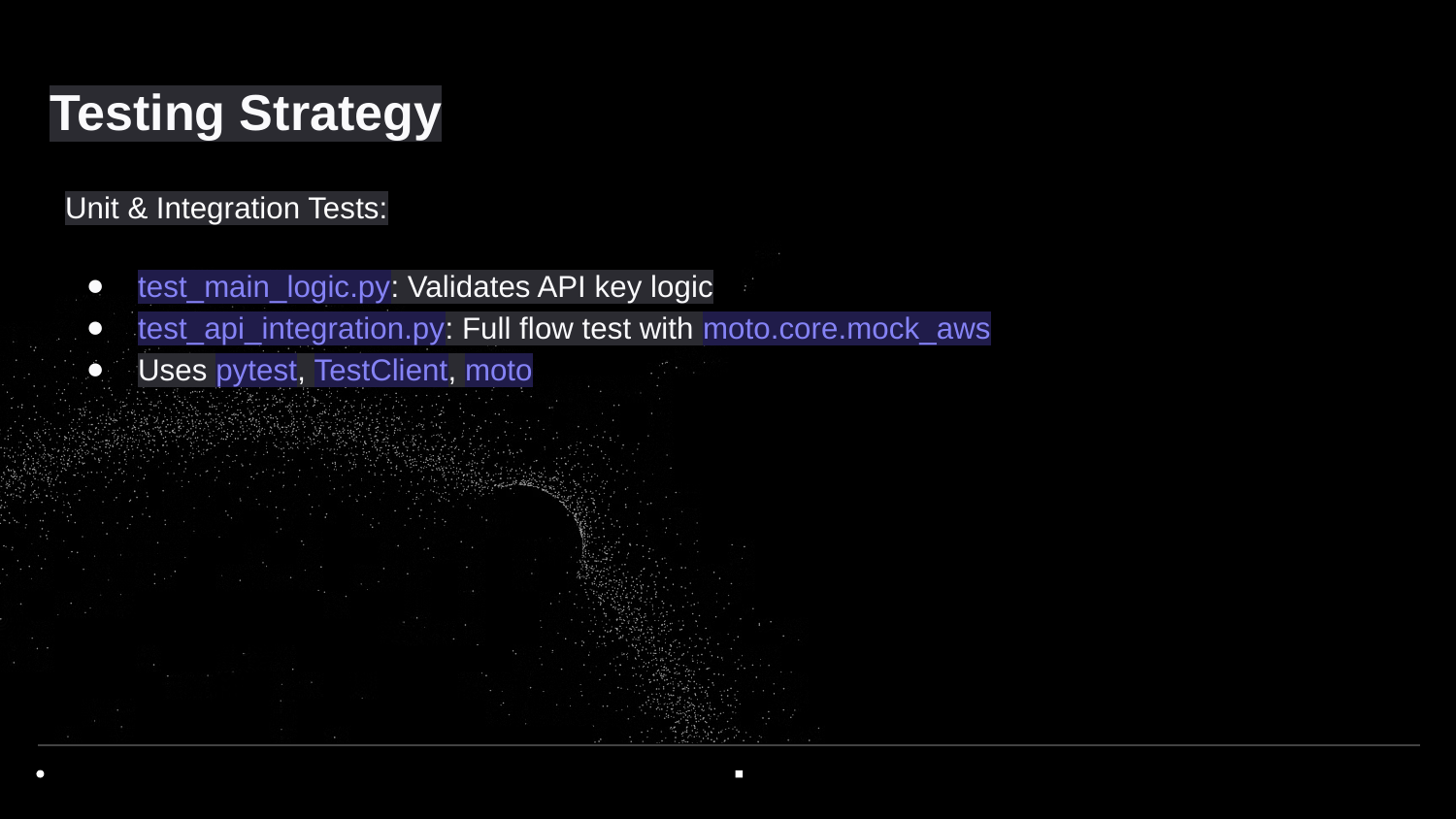

Testing Strategy

Unit & Integration Tests:
test_main_logic.py: Validates API key logic
test_api_integration.py: Full flow test with moto.core.mock_aws
Uses pytest, TestClient, moto